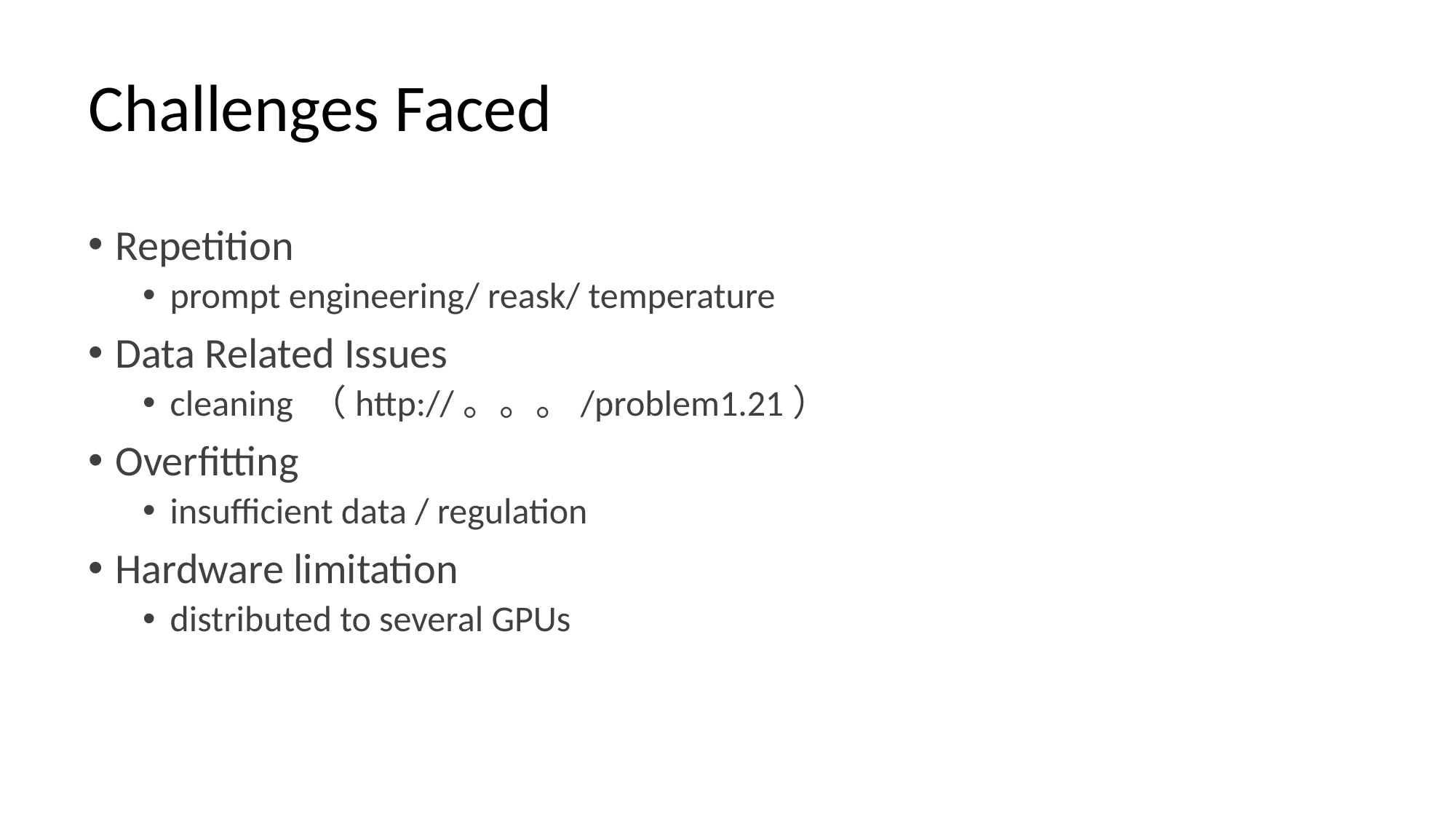

# Challenges Faced
Repetition
prompt engineering/ reask/ temperature
Data Related Issues
cleaning （http://。。。/problem1.21）
Overfitting
insufficient data / regulation
Hardware limitation
distributed to several GPUs